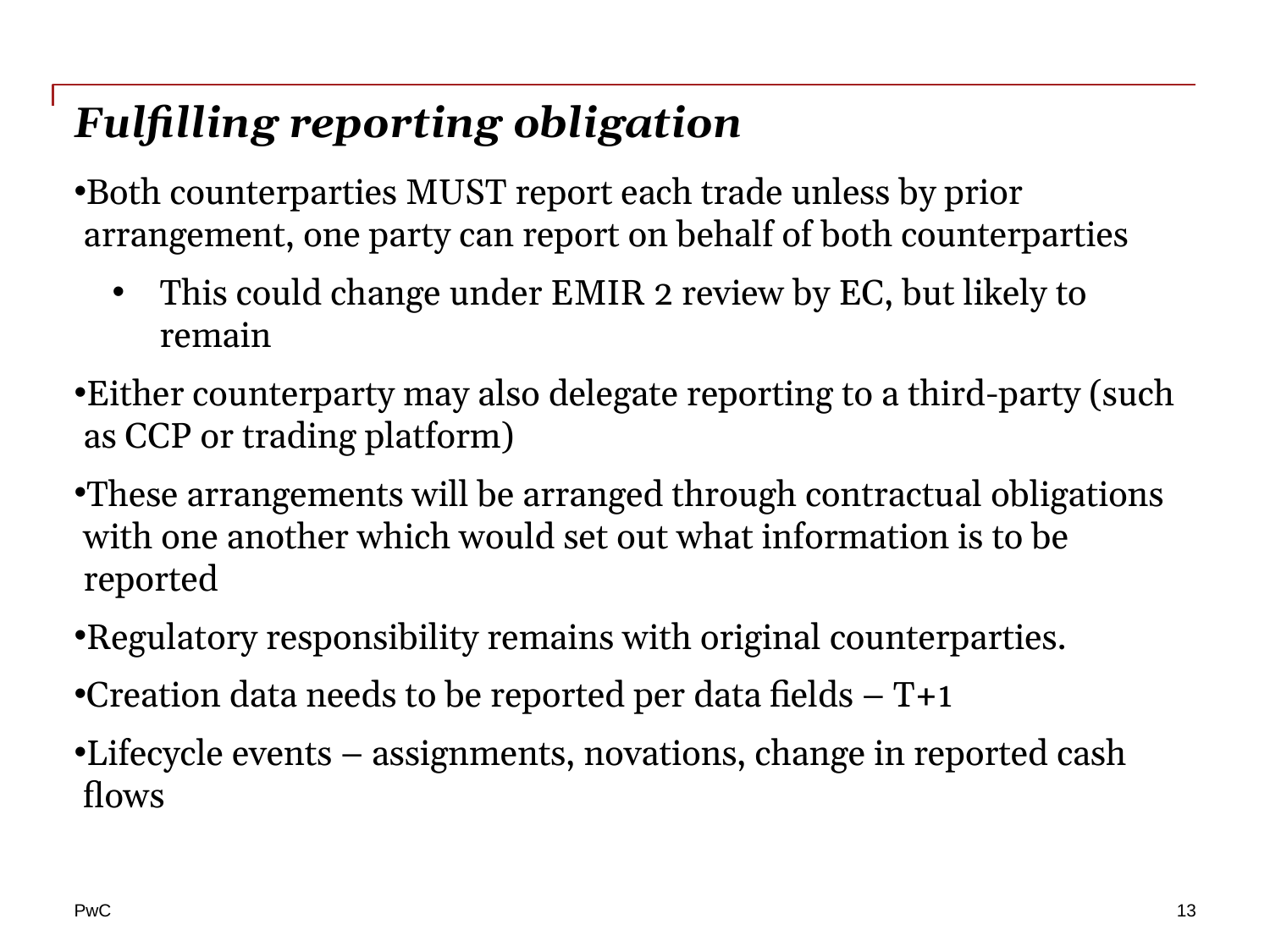

# Fulfilling reporting obligation
Both counterparties MUST report each trade unless by prior arrangement, one party can report on behalf of both counterparties
This could change under EMIR 2 review by EC, but likely to remain
Either counterparty may also delegate reporting to a third-party (such as CCP or trading platform)
These arrangements will be arranged through contractual obligations with one another which would set out what information is to be reported
Regulatory responsibility remains with original counterparties.
Creation data needs to be reported per data fields – T+1
Lifecycle events – assignments, novations, change in reported cash flows

13